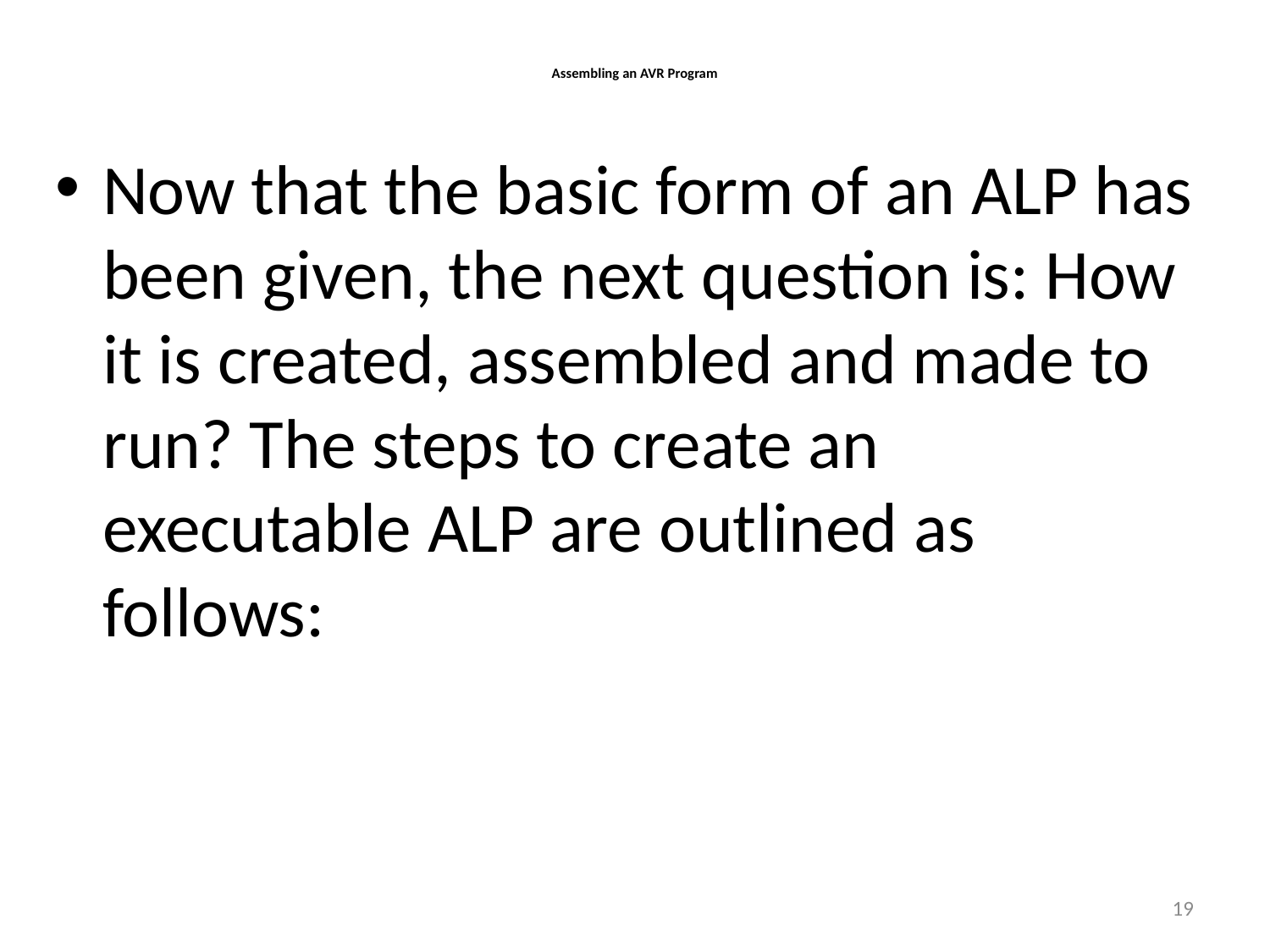

# Assembling an AVR Program
Now that the basic form of an ALP has been given, the next question is: How it is created, assembled and made to run? The steps to create an executable ALP are outlined as follows:

19